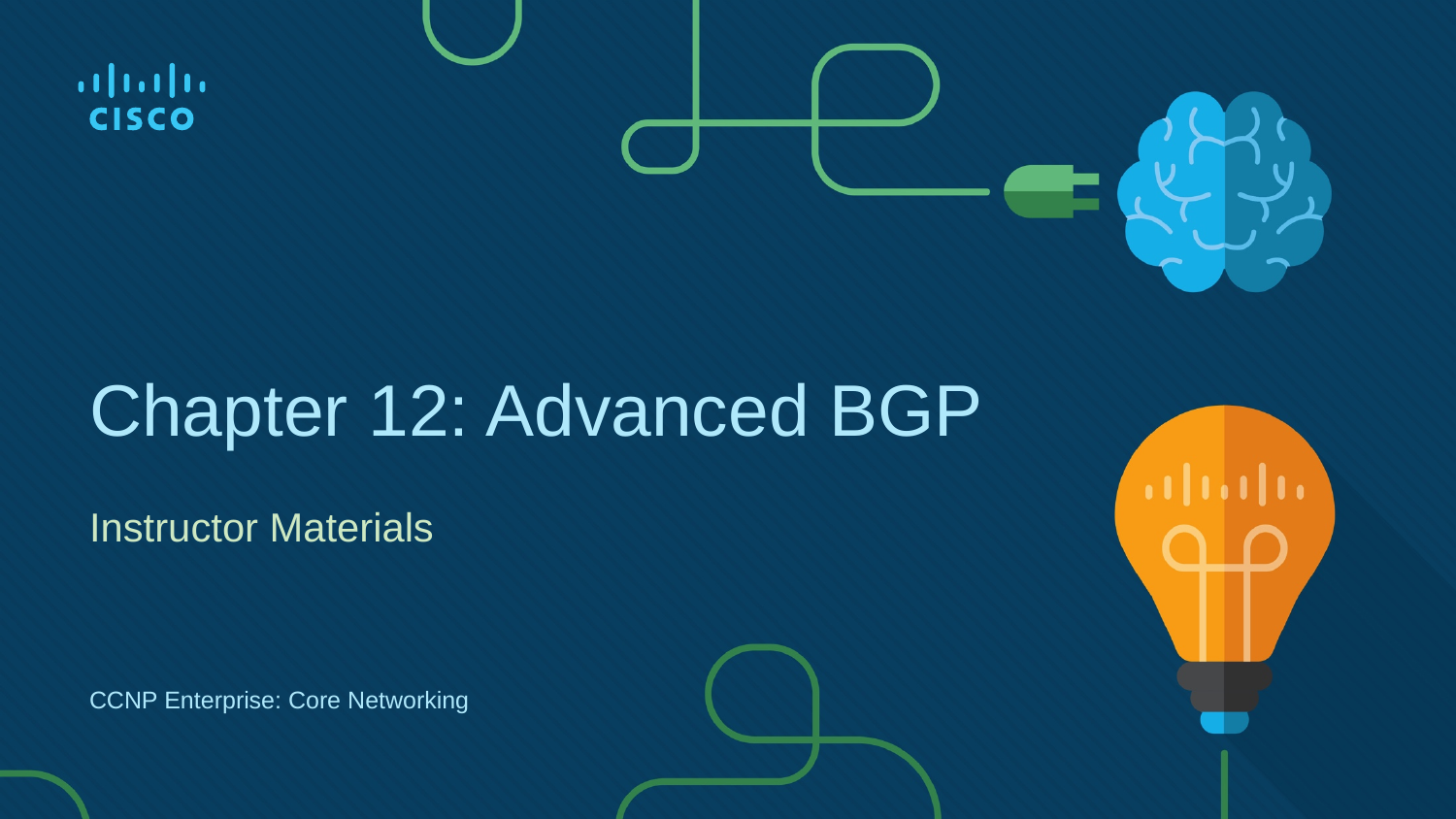

# Chapter 12: Advanced BGP
Instructor Materials
CCNP Enterprise: Core Networking